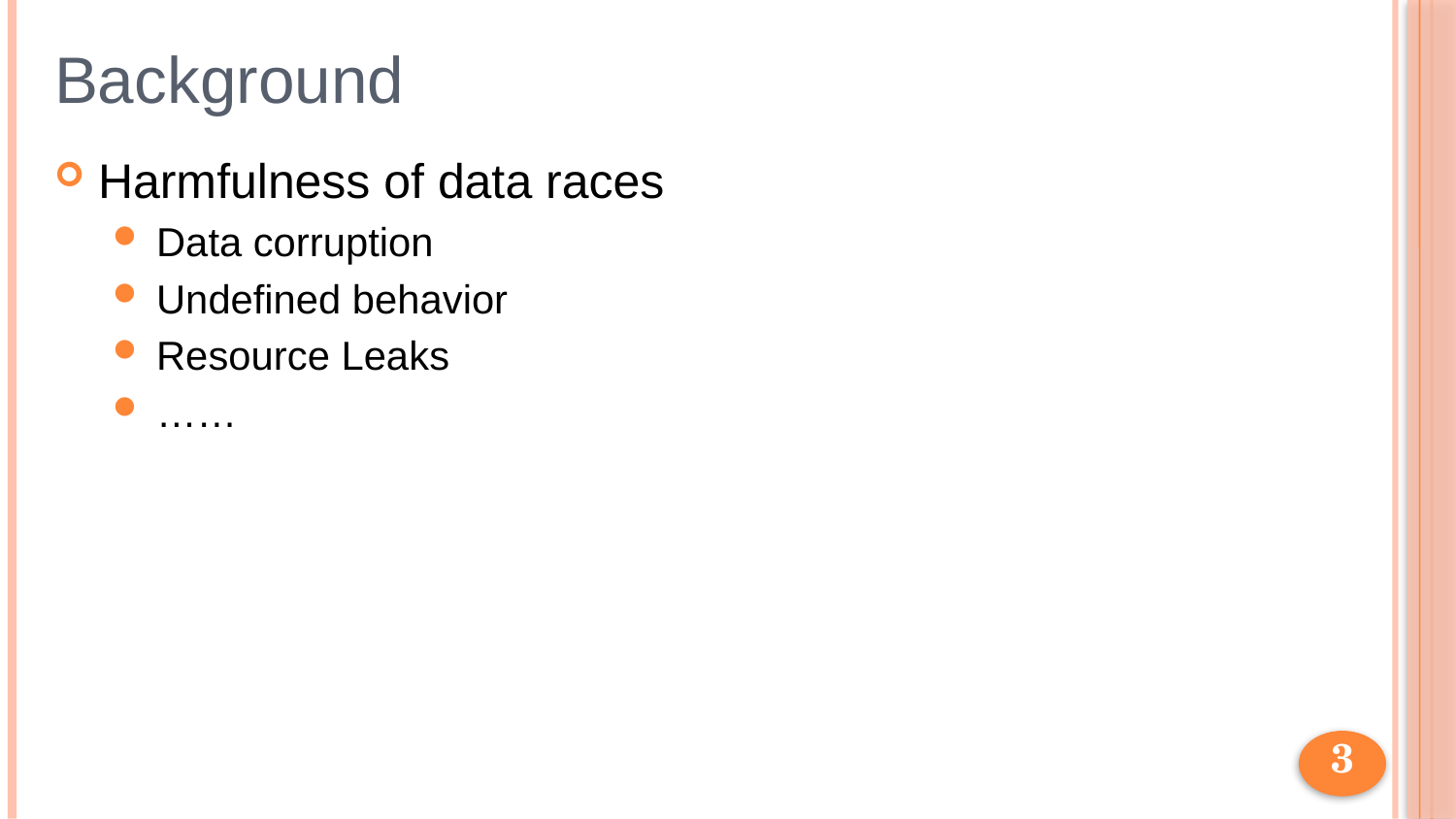

# Background
Harmfulness of data races
Data corruption
Undefined behavior
Resource Leaks
……
3